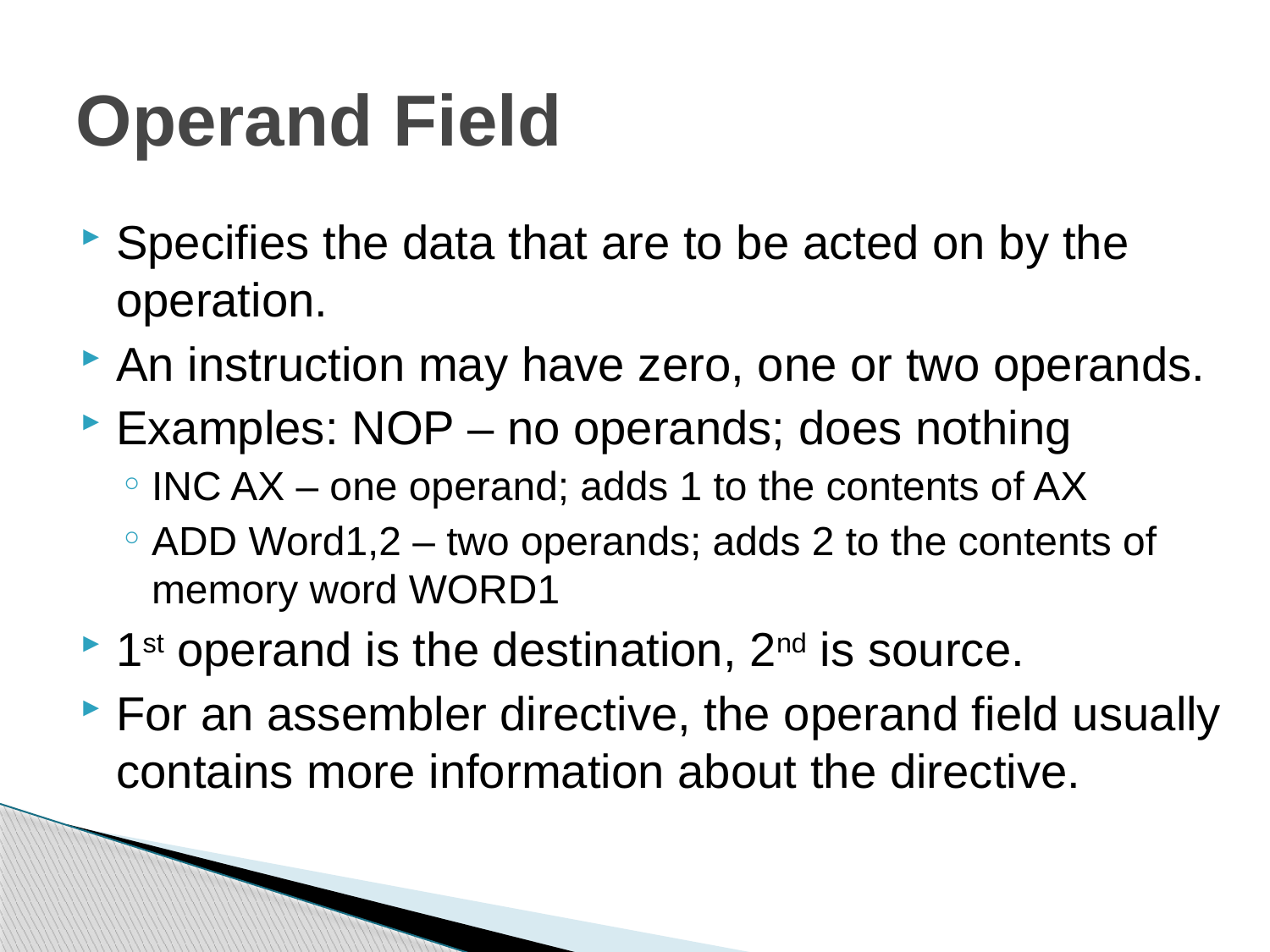

# Operand Field
Specifies the data that are to be acted on by the operation.
An instruction may have zero, one or two operands.
Examples: NOP – no operands; does nothing
INC AX – one operand; adds 1 to the contents of AX
ADD Word1,2 – two operands; adds 2 to the contents of memory word WORD1
1st operand is the destination, 2nd is source.
For an assembler directive, the operand field usually contains more information about the directive.